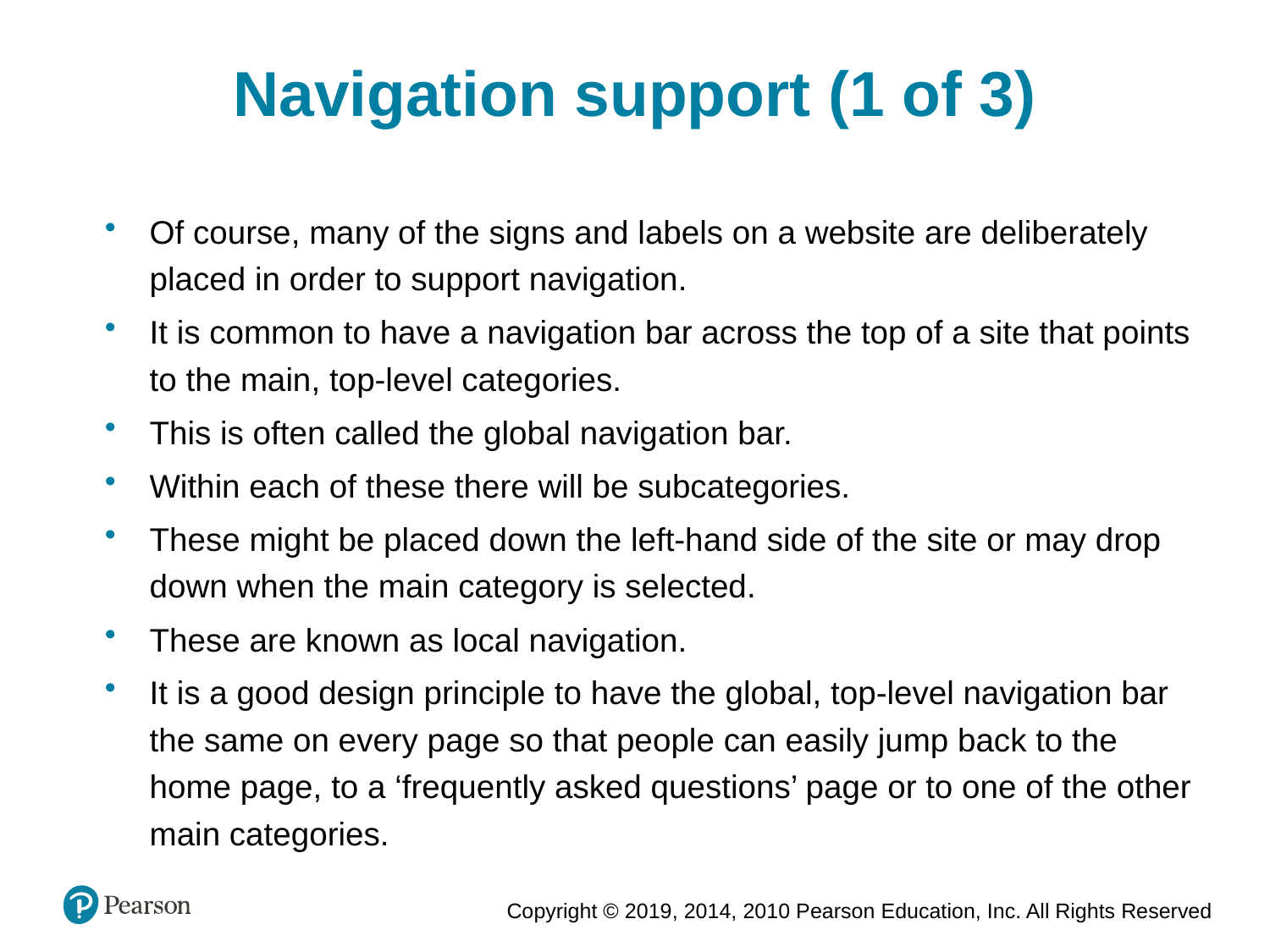

Navigation support (1 of 3)
Of course, many of the signs and labels on a website are deliberately placed in order to support navigation.
It is common to have a navigation bar across the top of a site that points to the main, top-level categories.
This is often called the global navigation bar.
Within each of these there will be subcategories.
These might be placed down the left-hand side of the site or may drop down when the main category is selected.
These are known as local navigation.
It is a good design principle to have the global, top-level navigation bar the same on every page so that people can easily jump back to the home page, to a ‘frequently asked questions’ page or to one of the other main categories.